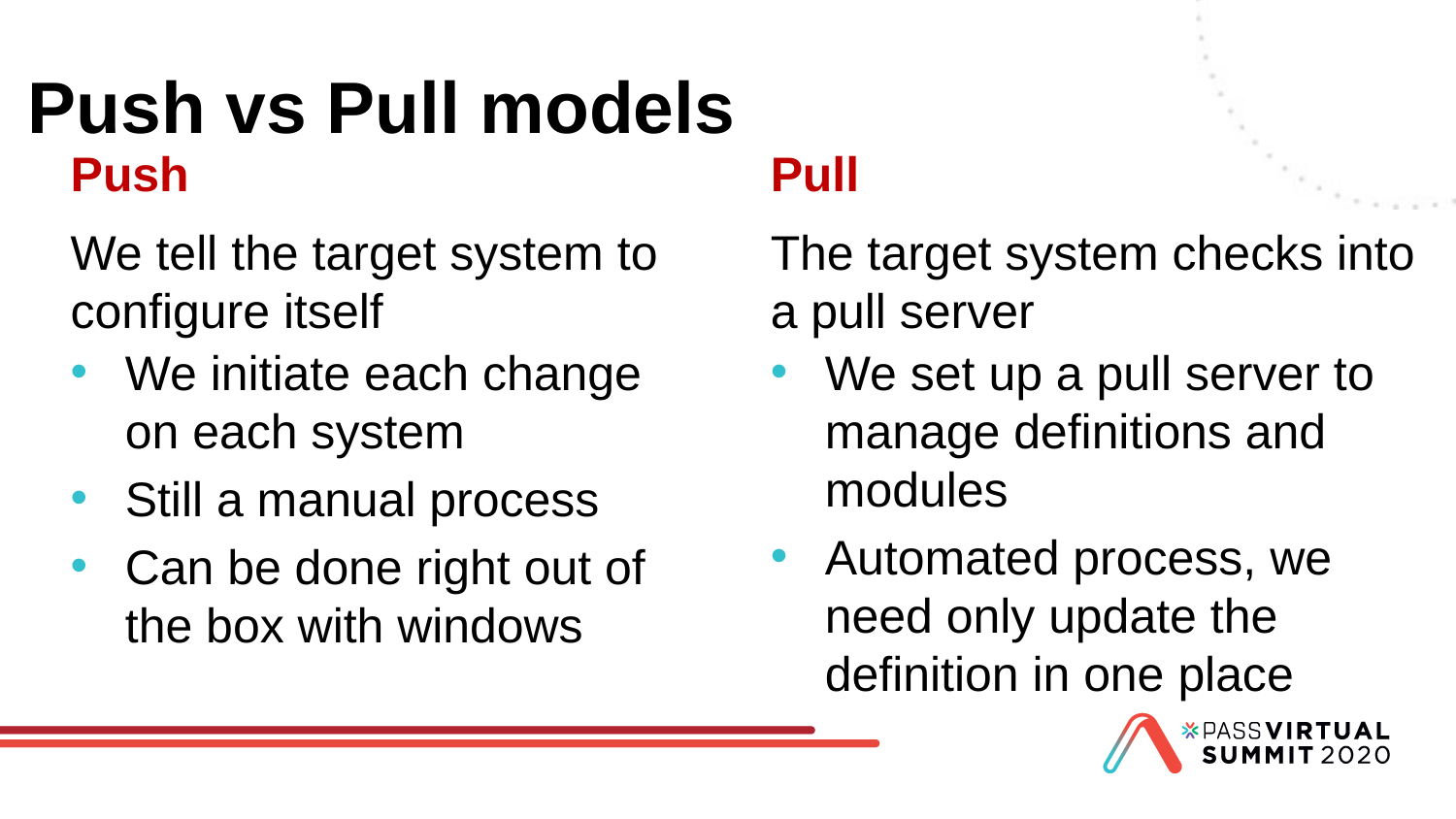

# Push vs Pull models
Push
Pull
We tell the target system to configure itself
The target system checks into a pull server
We set up a pull server to manage definitions and modules
Automated process, we need only update the definition in one place

We initiate each change on each system
Still a manual process
Can be done right out of the box with windows